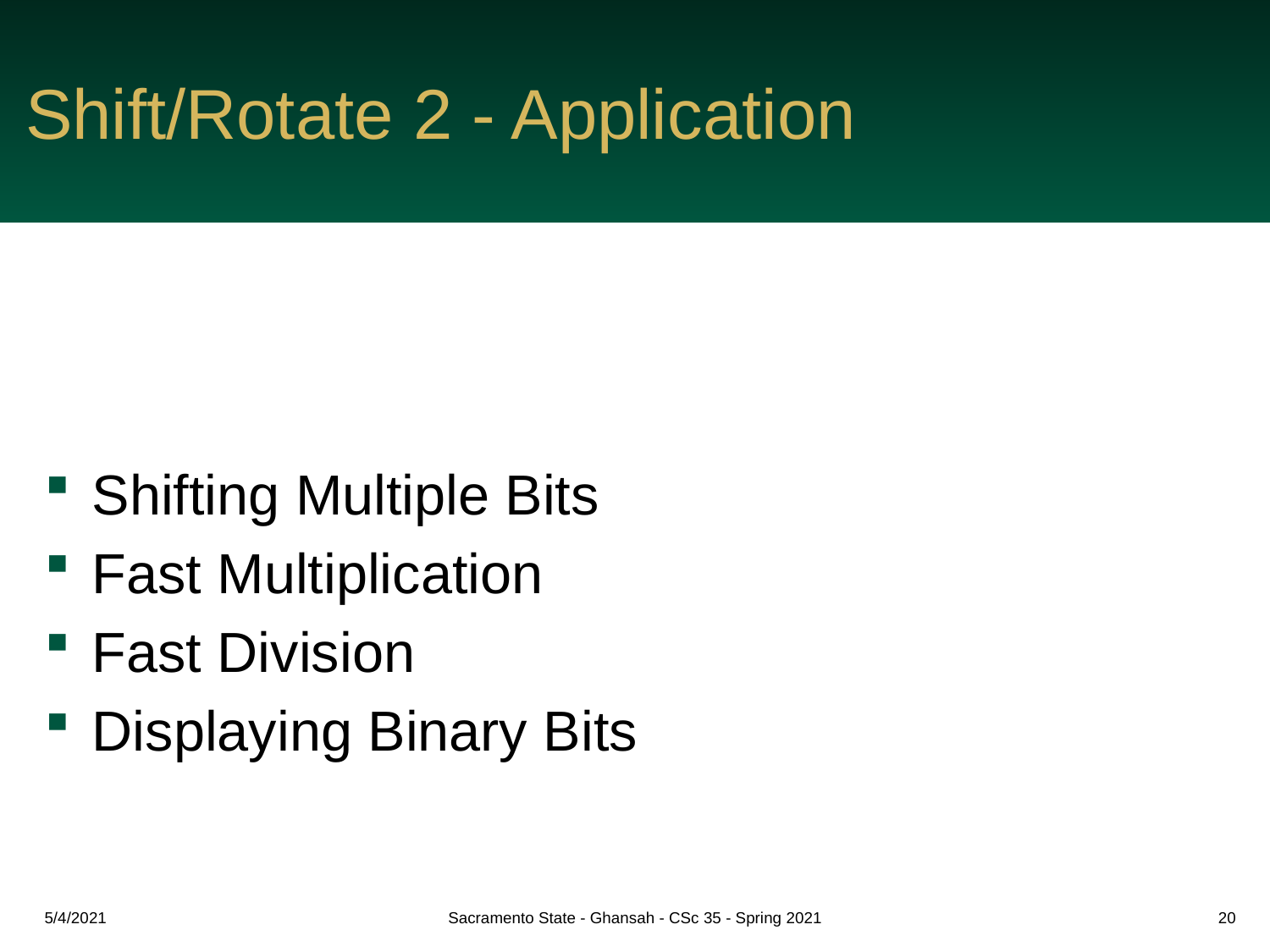

# Shift/Rotate 2 - Application

Shifting Multiple Bits
Fast Multiplication
Fast Division
Displaying Binary Bits
5/4/2021
Sacramento State - Ghansah - CSc 35 - Spring 2021
20